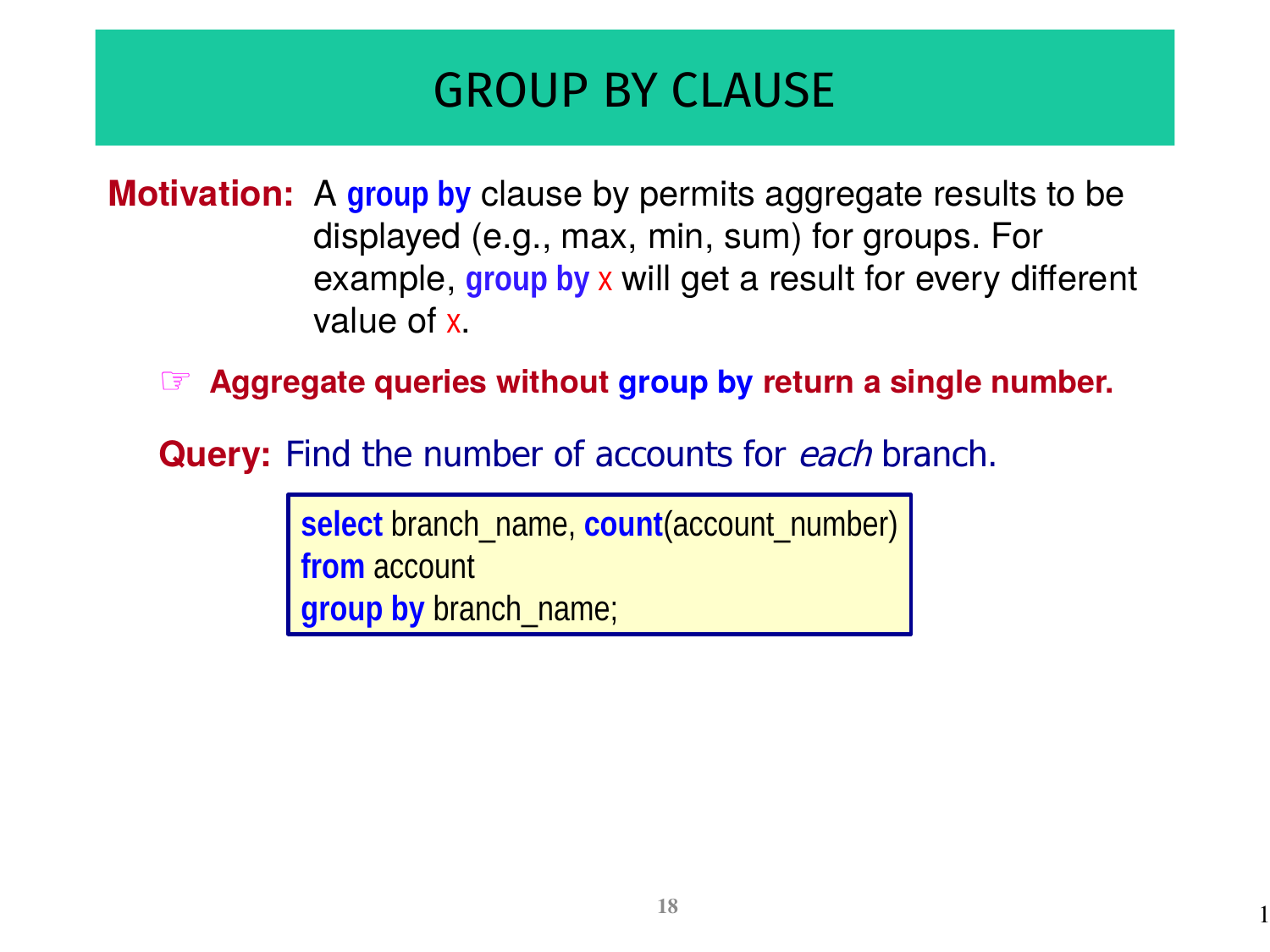

# GROUP BY CLAUSE
Motivation:	A group by clause by permits aggregate results to be displayed (e.g., max, min, sum) for groups. For example, group by x will get a result for every different value of x.
Aggregate queries without group by return a single number.
Query:	Find the number of accounts for each branch.
select branch_name, count(account_number)
from account
group by branch_name;
18